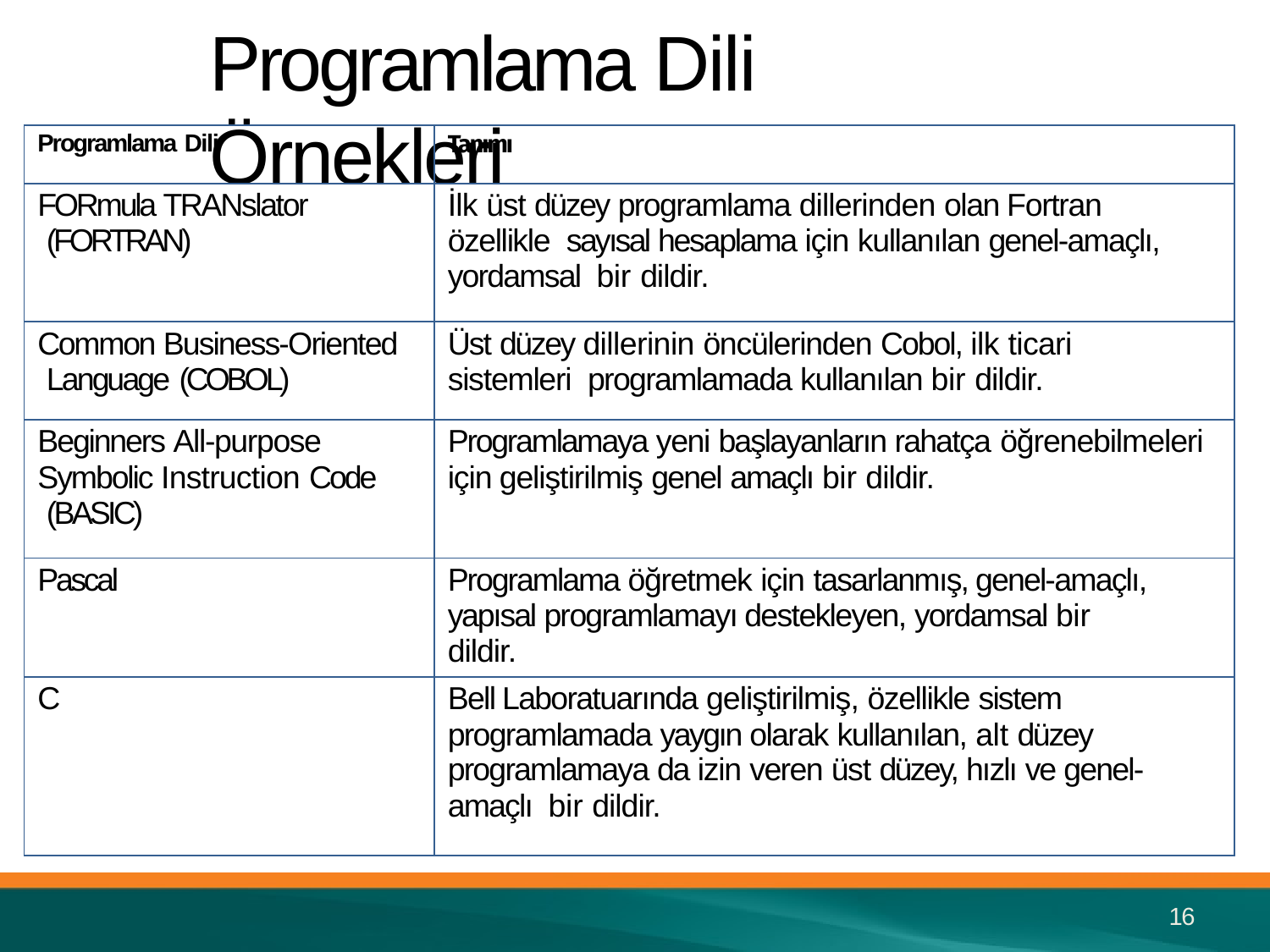

# Programlama Dili Örnekleri
| Programlama Dili | Tanımı |
| --- | --- |
| FORmula TRANslator (FORTRAN) | İlk üst düzey programlama dillerinden olan Fortran özellikle sayısal hesaplama için kullanılan genel-amaçlı, yordamsal bir dildir. |
| Common Business-Oriented Language (COBOL) | Üst düzey dillerinin öncülerinden Cobol, ilk ticari sistemleri programlamada kullanılan bir dildir. |
| Beginners All-purpose Symbolic Instruction Code (BASIC) | Programlamaya yeni başlayanların rahatça öğrenebilmeleri için geliştirilmiş genel amaçlı bir dildir. |
| Pascal | Programlama öğretmek için tasarlanmış, genel-amaçlı, yapısal programlamayı destekleyen, yordamsal bir dildir. |
| C | Bell Laboratuarında geliştirilmiş, özellikle sistem programlamada yaygın olarak kullanılan, alt düzey programlamaya da izin veren üst düzey, hızlı ve genel-amaçlı bir dildir. |
16